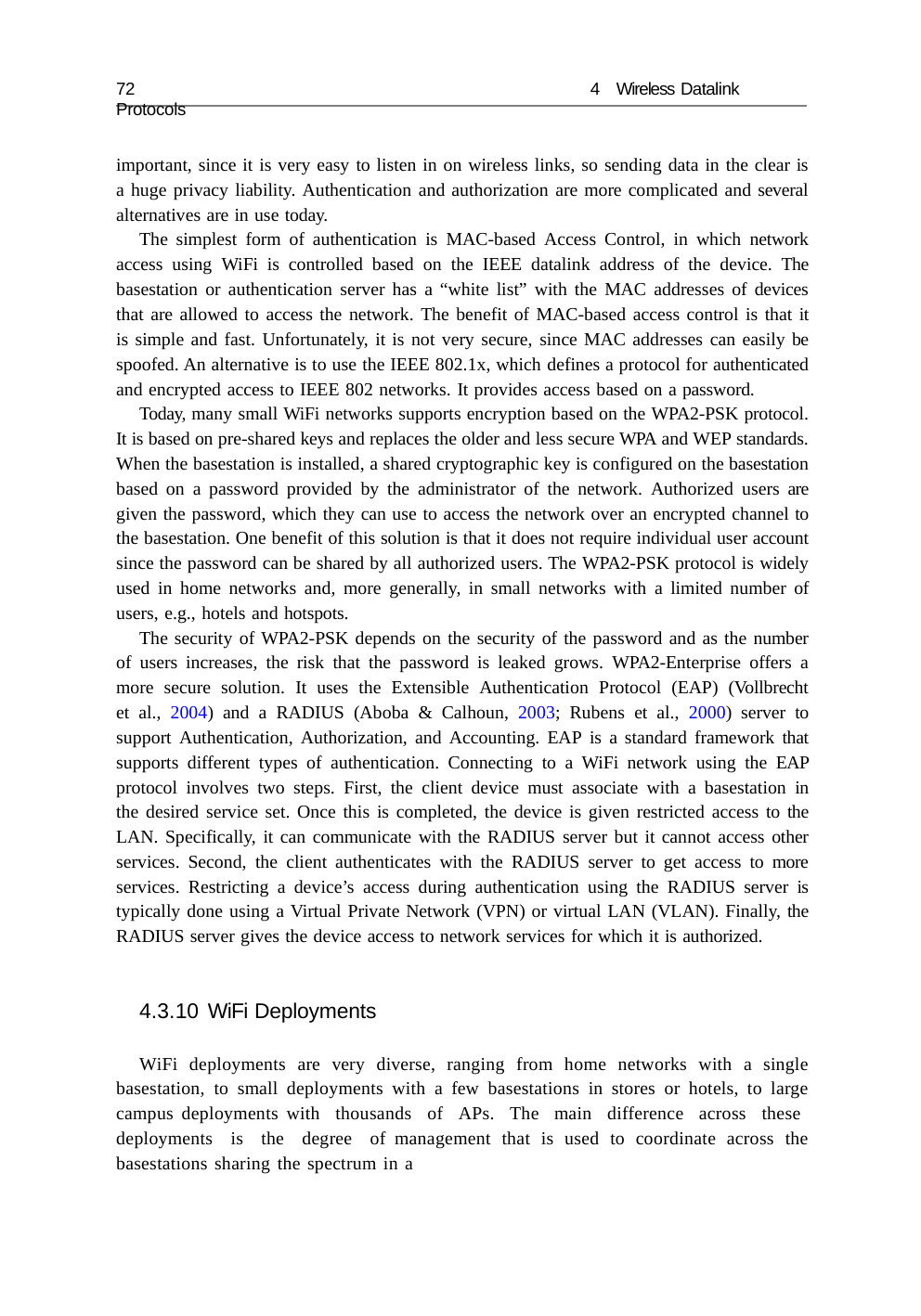

72	4  Wireless Datalink Protocols

important, since it is very easy to listen in on wireless links, so sending data in the clear is a huge privacy liability. Authentication and authorization are more complicated and several alternatives are in use today.
The simplest form of authentication is MAC-based Access Control, in which network access using WiFi is controlled based on the IEEE datalink address of the device. The basestation or authentication server has a “white list” with the MAC addresses of devices that are allowed to access the network. The benefit of MAC-based access control is that it is simple and fast. Unfortunately, it is not very secure, since MAC addresses can easily be spoofed. An alternative is to use the IEEE 802.1x, which defines a protocol for authenticated and encrypted access to IEEE 802 networks. It provides access based on a password.
Today, many small WiFi networks supports encryption based on the WPA2-PSK protocol. It is based on pre-shared keys and replaces the older and less secure WPA and WEP standards. When the basestation is installed, a shared cryptographic key is configured on the basestation based on a password provided by the administrator of the network. Authorized users are given the password, which they can use to access the network over an encrypted channel to the basestation. One benefit of this solution is that it does not require individual user account since the password can be shared by all authorized users. The WPA2-PSK protocol is widely used in home networks and, more generally, in small networks with a limited number of users, e.g., hotels and hotspots.
The security of WPA2-PSK depends on the security of the password and as the number of users increases, the risk that the password is leaked grows. WPA2-Enterprise offers a more secure solution. It uses the Extensible Authentication Protocol (EAP) (Vollbrecht et al., 2004) and a RADIUS (Aboba & Calhoun, 2003; Rubens et al., 2000) server to support Authentication, Authorization, and Accounting. EAP is a standard framework that supports different types of authentication. Connecting to a WiFi network using the EAP protocol involves two steps. First, the client device must associate with a basestation in the desired service set. Once this is completed, the device is given restricted access to the LAN. Specifically, it can communicate with the RADIUS server but it cannot access other services. Second, the client authenticates with the RADIUS server to get access to more services. Restricting a device’s access during authentication using the RADIUS server is typically done using a Virtual Private Network (VPN) or virtual LAN (VLAN). Finally, the RADIUS server gives the device access to network services for which it is authorized.

4.3.10 WiFi Deployments

WiFi deployments are very diverse, ranging from home networks with a single basestation, to small deployments with a few basestations in stores or hotels, to large campus deployments with  thousands  of  APs.  The  main  difference  across  these  deployments  is  the  degree  of management that is used to coordinate across the basestations sharing the spectrum in a